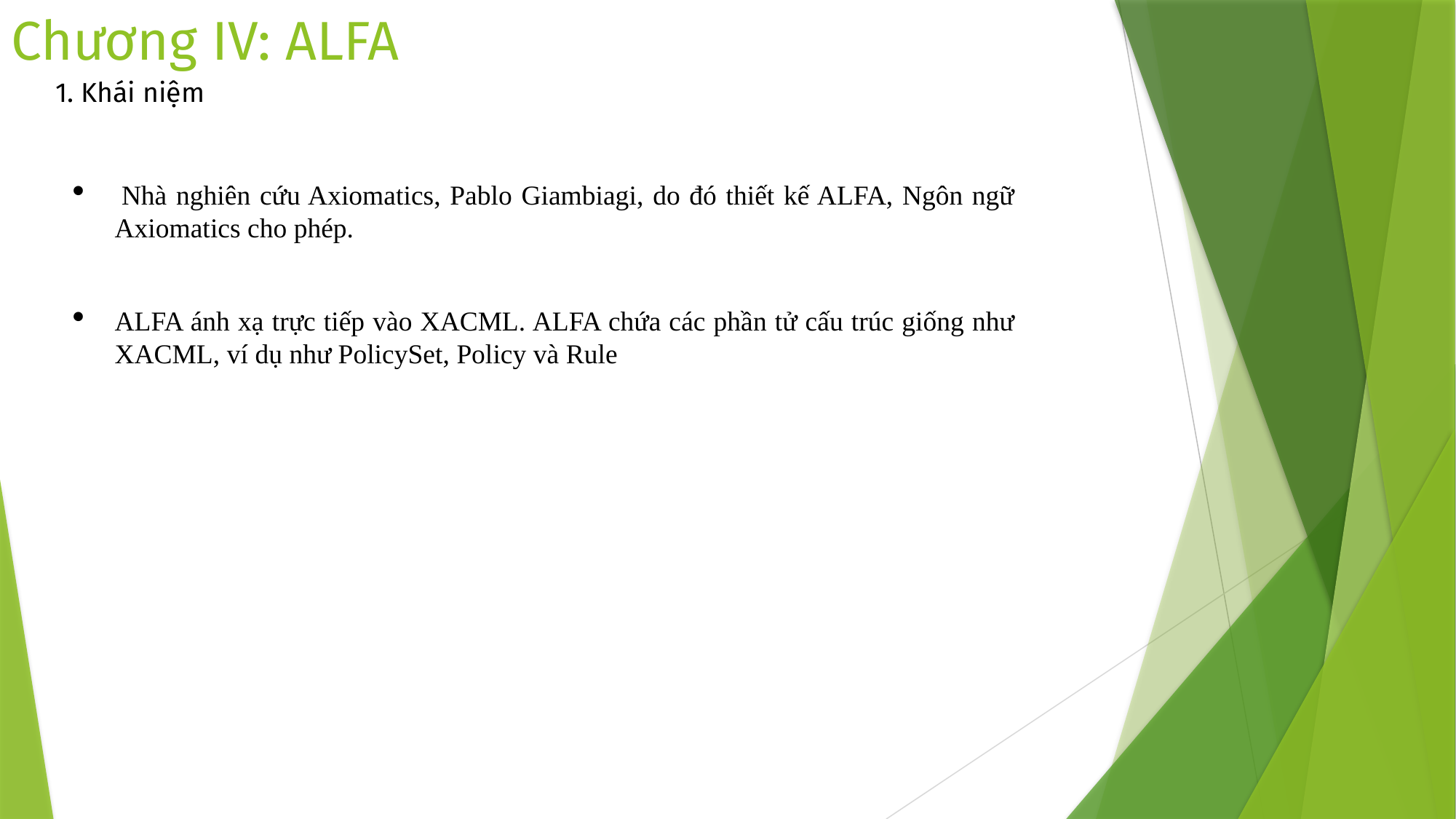

# Chương IV: ALFA
1. Khái niệm
 Nhà nghiên cứu Axiomatics, Pablo Giambiagi, do đó thiết kế ALFA, Ngôn ngữ Axiomatics cho phép.
ALFA ánh xạ trực tiếp vào XACML. ALFA chứa các phần tử cấu trúc giống như XACML, ví dụ như PolicySet, Policy và Rule